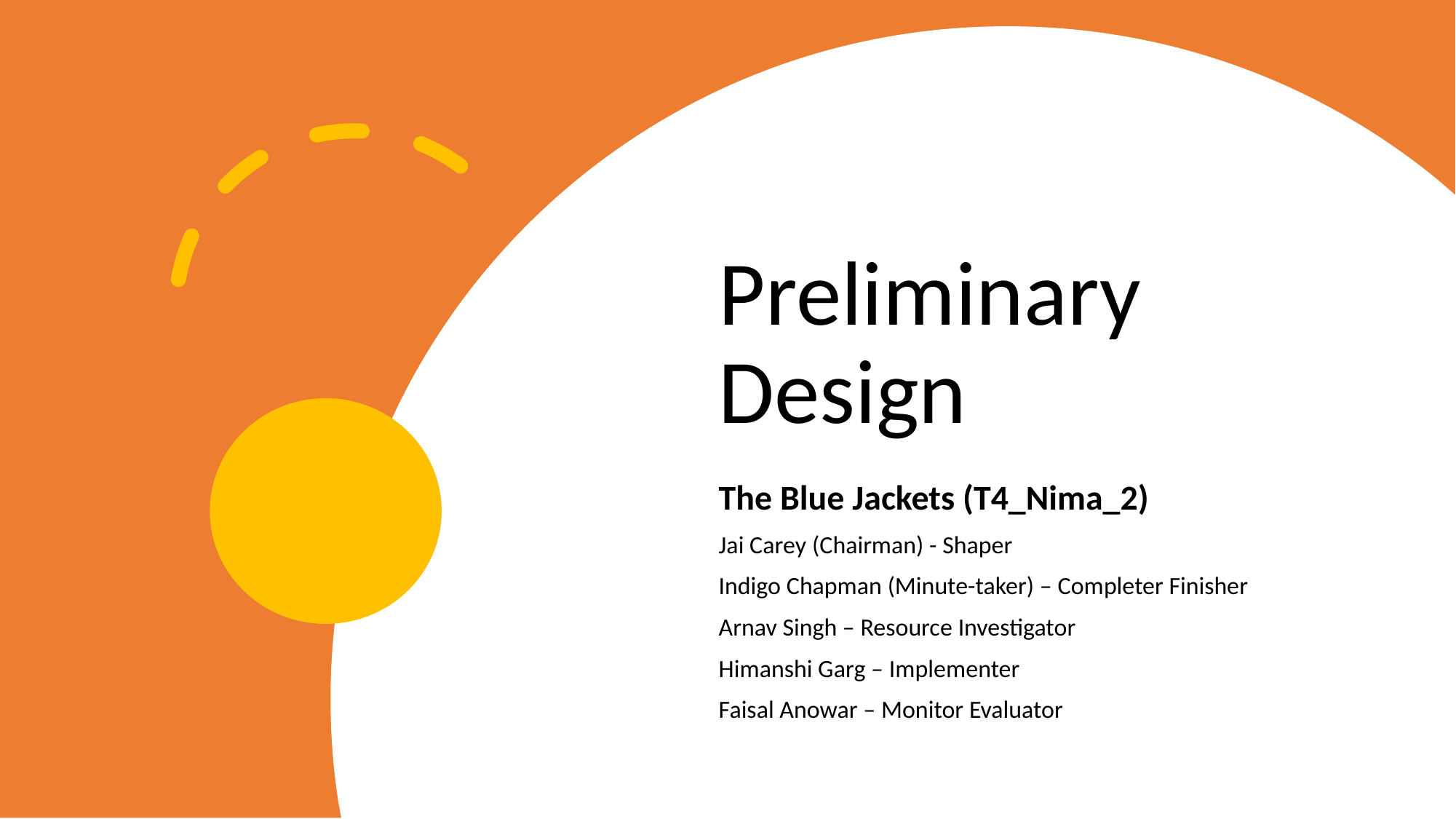

# Preliminary Design

The Blue Jackets (T4_Nima_2)
Jai Carey (Chairman) - Shaper
Indigo Chapman (Minute-taker) – Completer Finisher
Arnav Singh – Resource Investigator
Himanshi Garg – Implementer
Faisal Anowar – Monitor Evaluator